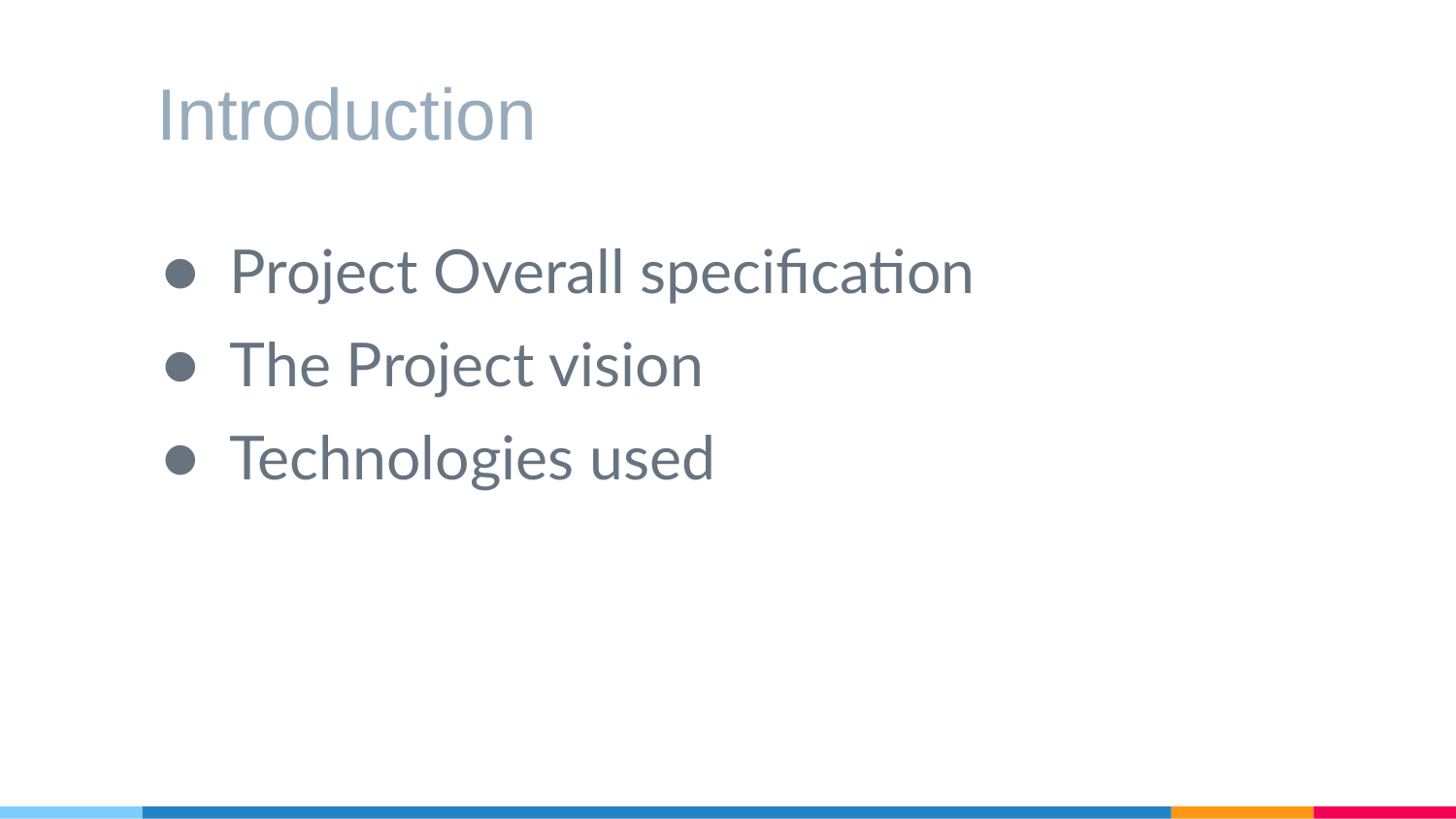

# Introduction
Project Overall specification
The Project vision
Technologies used